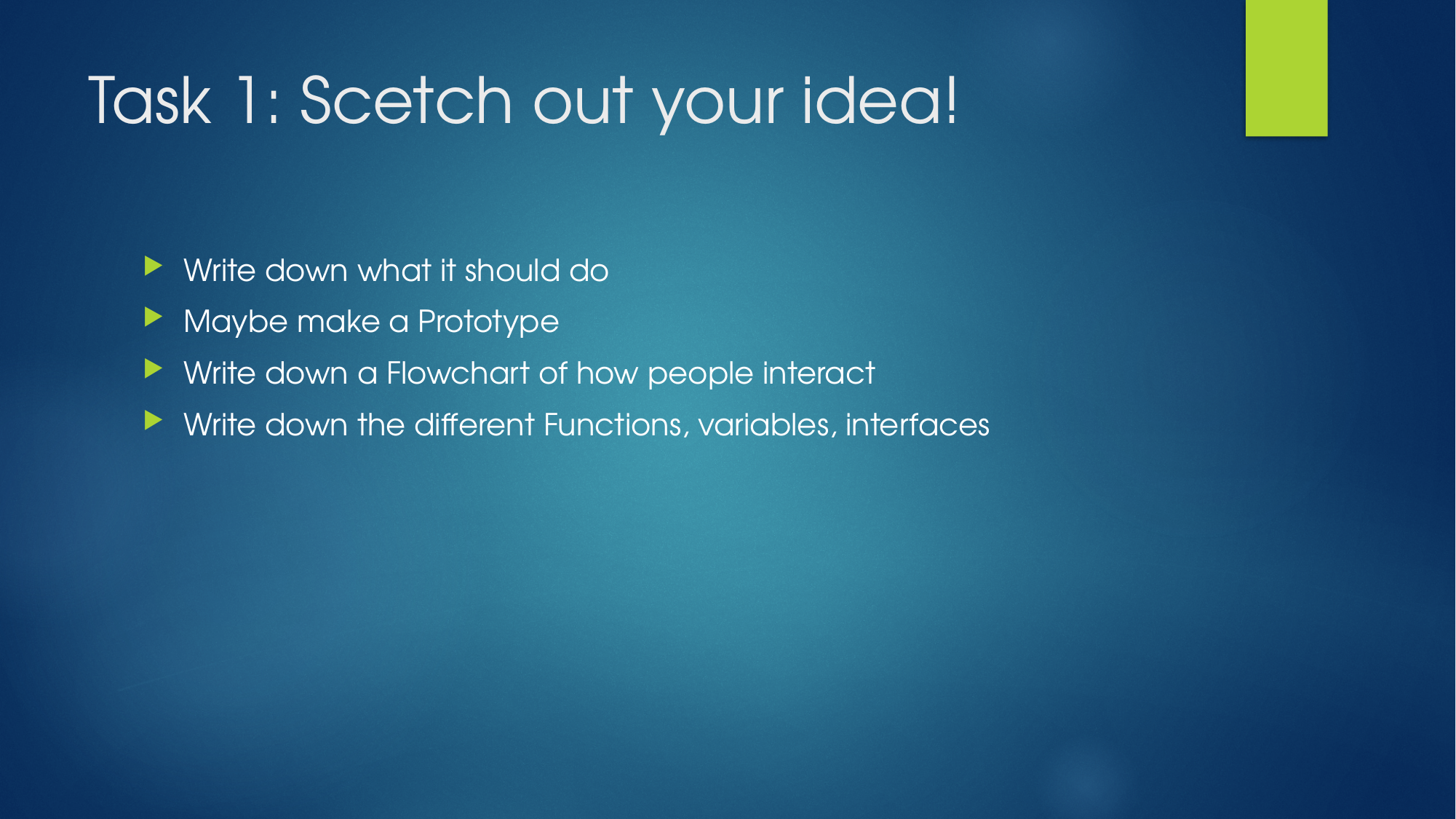

# Task 1: Scetch out your idea!
Write down what it should do
Maybe make a Prototype
Write down a Flowchart of how people interact
Write down the different Functions, variables, interfaces